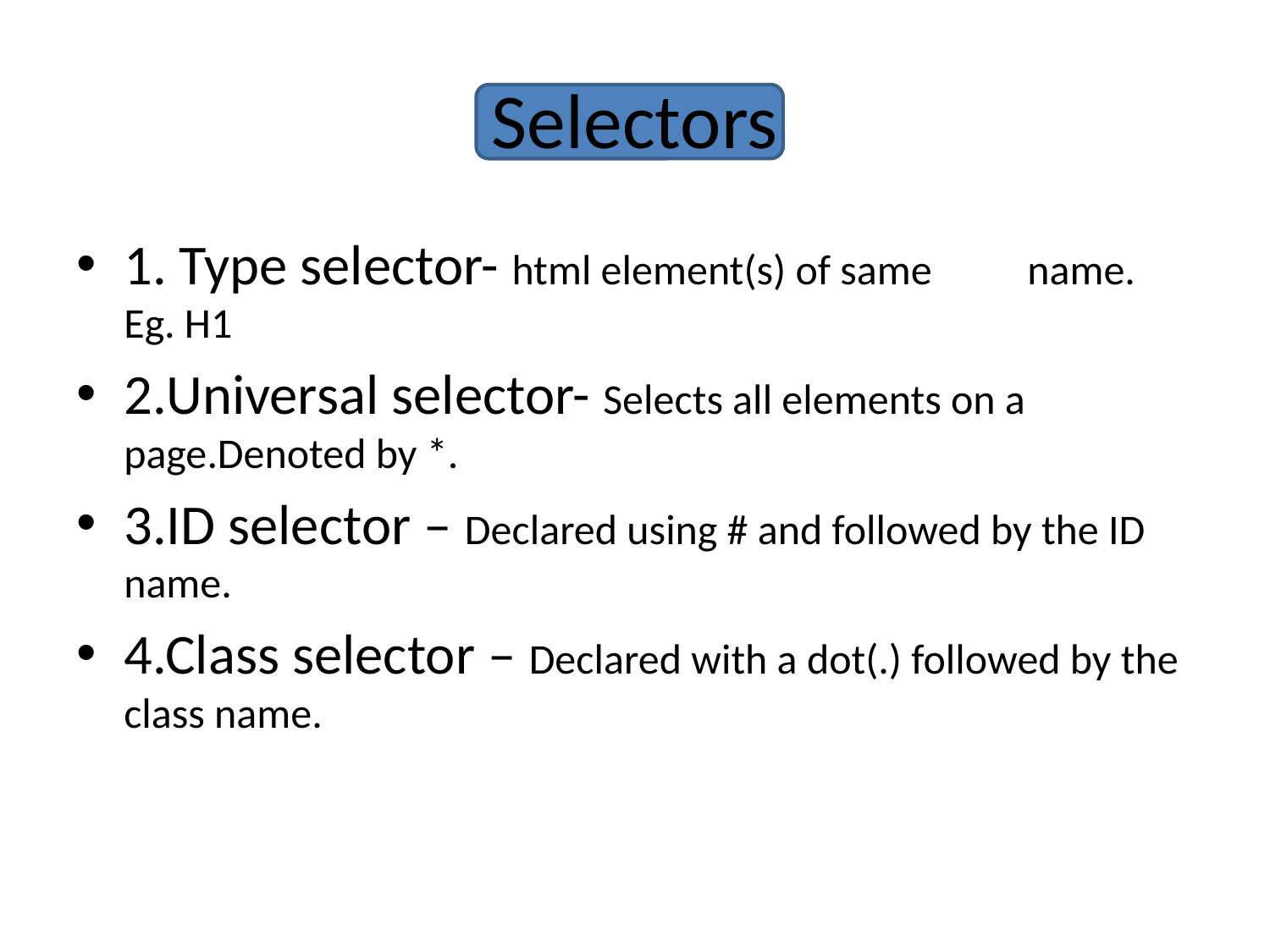

# Selectors

1. Type selector- html element(s) of same          name.  Eg. H1
2.Universal selector- Selects all elements on a page.Denoted by *.
3.ID selector – Declared using # and followed by the ID name.
4.Class selector – Declared with a dot(.) followed by the class name.